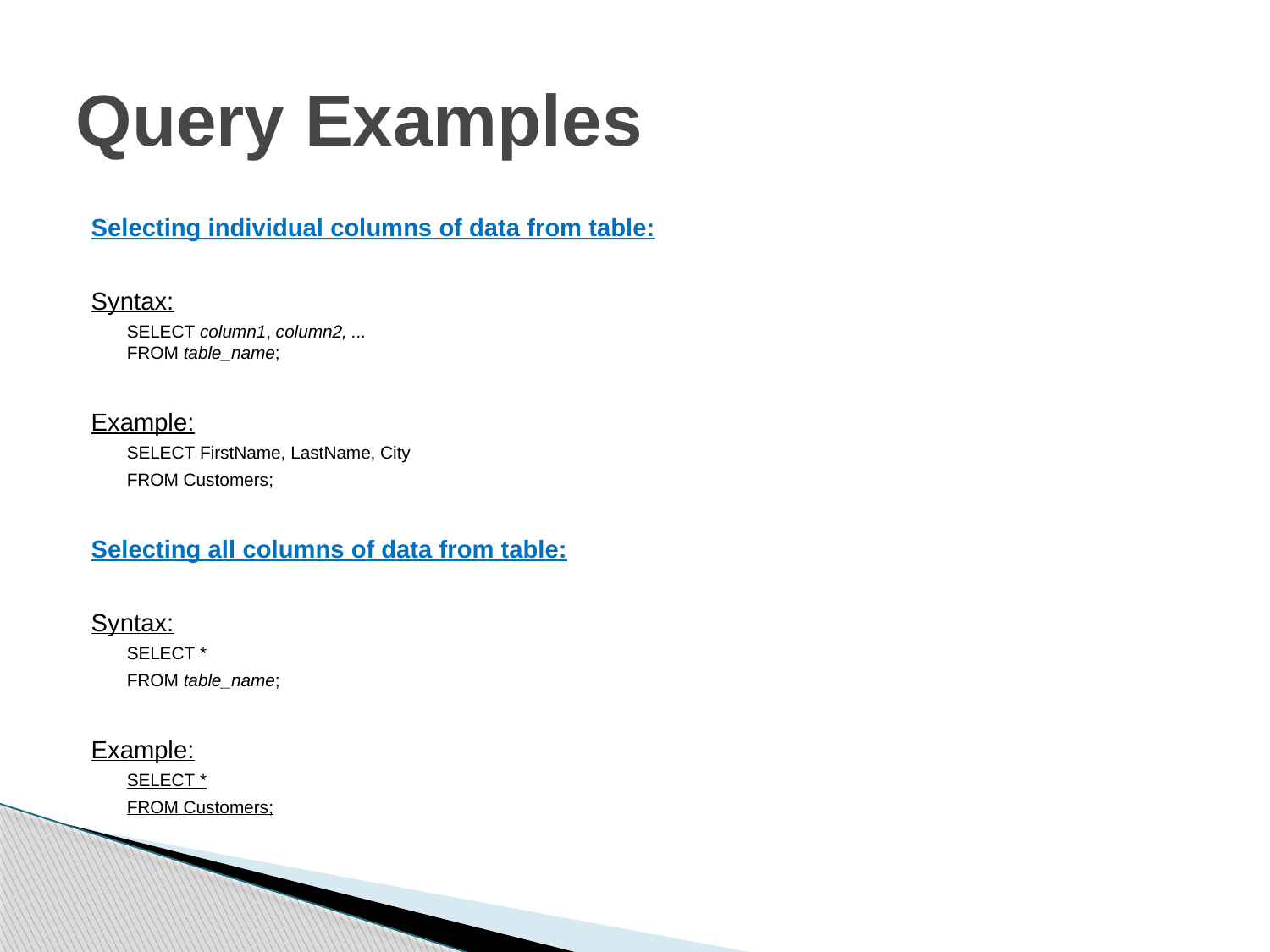

# Query Examples
Selecting individual columns of data from table:

Syntax:
SELECT column1, column2, ...
FROM table_name;

Example:
SELECT FirstName, LastName, City
FROM Customers;

Selecting all columns of data from table:

Syntax:
SELECT *
FROM table_name;

Example:
SELECT *
FROM Customers;